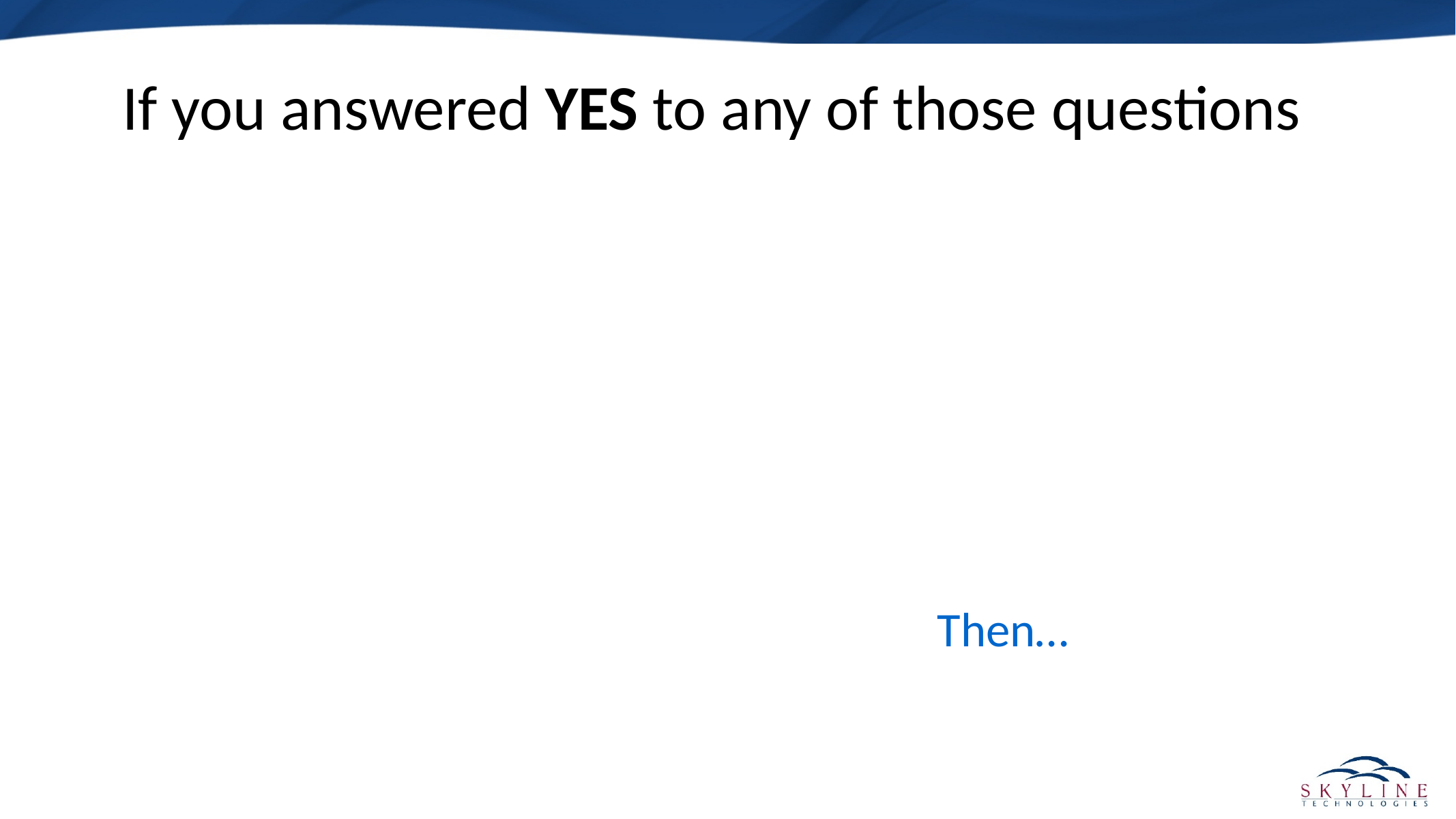

# If you answered YES to any of those questions
Then…